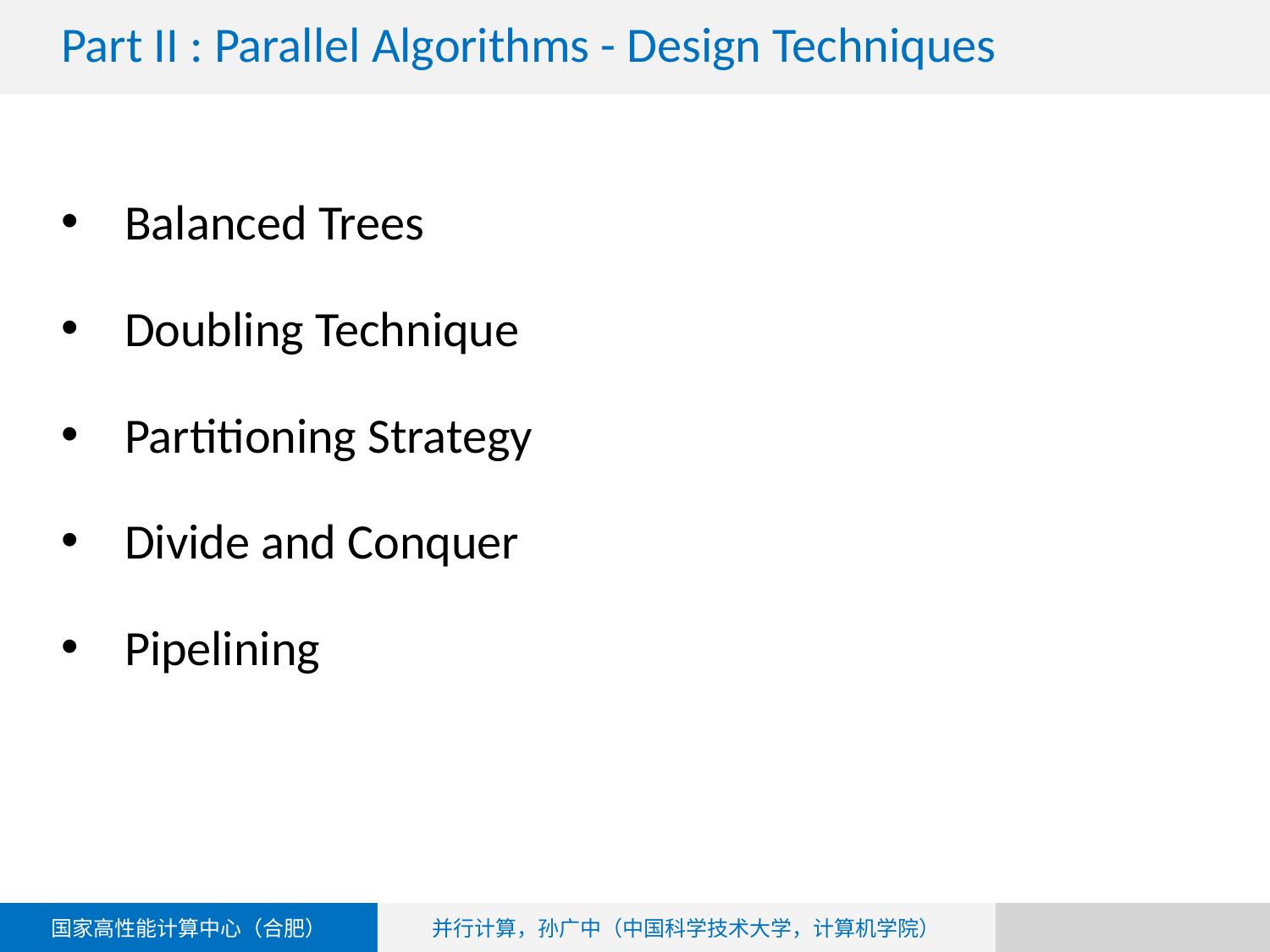

Part II : Parallel Algorithms - Design Techniques
Balanced Trees
Doubling Technique
Partitioning Strategy
Divide and Conquer
Pipelining